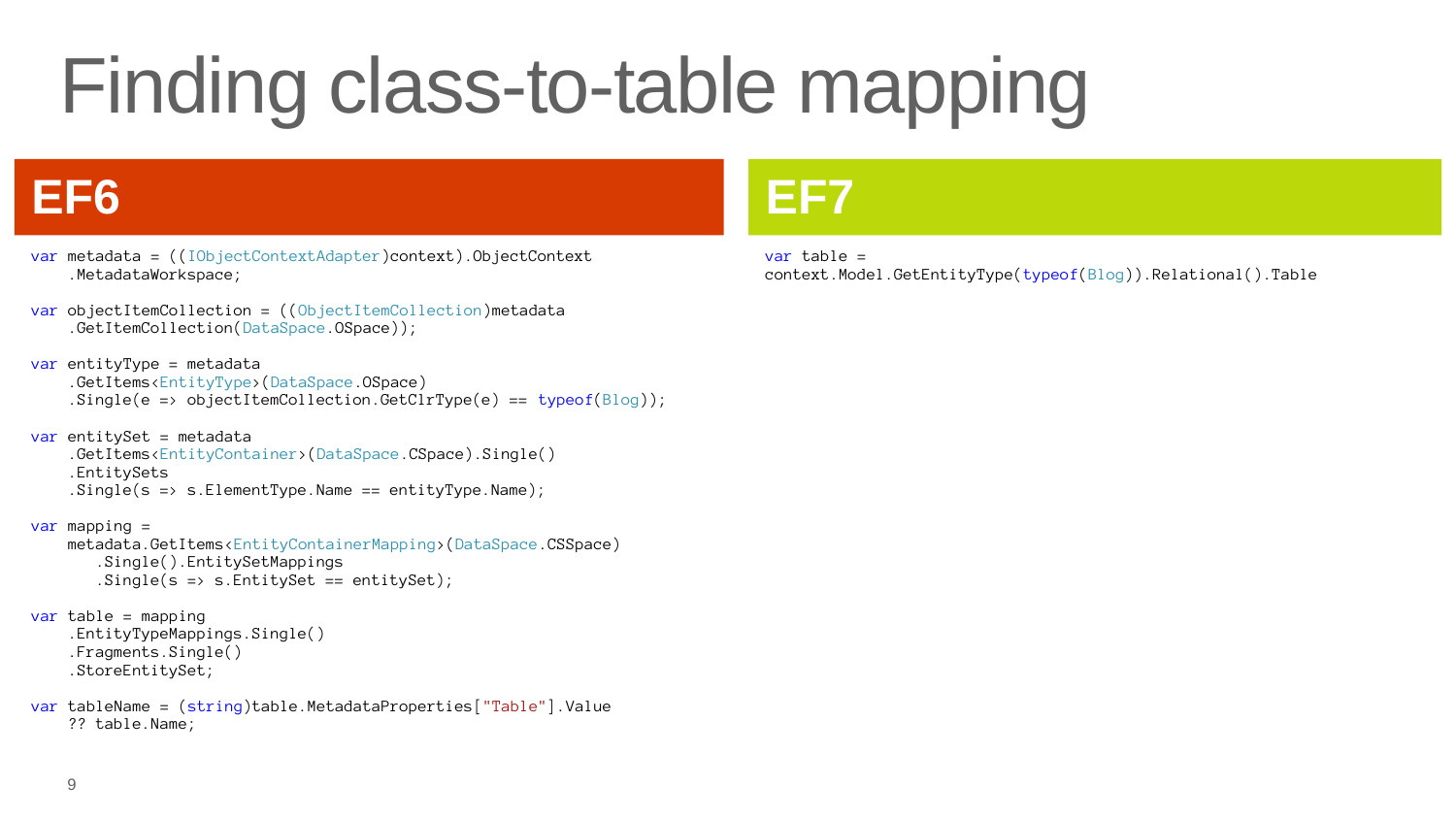

# Finding class-to-table mapping
EF6
EF7
var table = context.Model.GetEntityType(typeof(Blog)).Relational().Table
var metadata = ((IObjectContextAdapter)context).ObjectContext
    .MetadataWorkspace;
var objectItemCollection = ((ObjectItemCollection)metadata
    .GetItemCollection(DataSpace.OSpace));
var entityType = metadata
    .GetItems<EntityType>(DataSpace.OSpace)
    .Single(e => objectItemCollection.GetClrType(e) == typeof(Blog));
var entitySet = metadata
    .GetItems<EntityContainer>(DataSpace.CSpace).Single()
    .EntitySets
    .Single(s => s.ElementType.Name == entityType.Name);
var mapping =
    metadata.GetItems<EntityContainerMapping>(DataSpace.CSSpace)
       .Single().EntitySetMappings
       .Single(s => s.EntitySet == entitySet);
var table = mapping
    .EntityTypeMappings.Single()
    .Fragments.Single()
    .StoreEntitySet;
var tableName = (string)table.MetadataProperties["Table"].Value
    ?? table.Name;